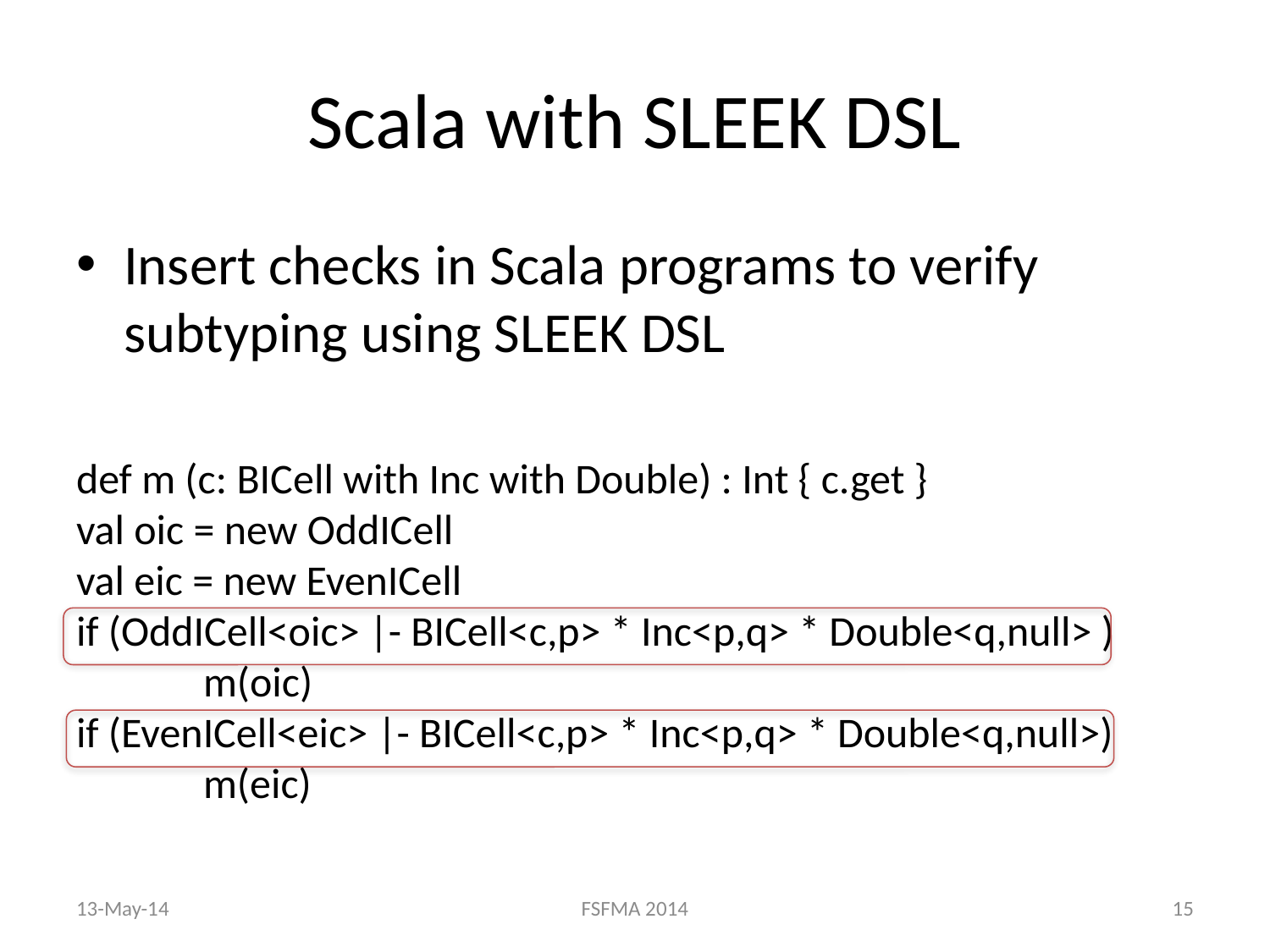

# Scala with SLEEK DSL
Insert checks in Scala programs to verify subtyping using SLEEK DSL
def m (c: BICell with Inc with Double) : Int { c.get }
val oic = new OddICell
val eic = new EvenICell
if (OddICell<oic> |- BICell<c,p> * Inc<p,q> * Double<q,null> )
	m(oic)
if (EvenICell<eic> |- BICell<c,p> * Inc<p,q> * Double<q,null>)
	m(eic)

13-May-14
FSFMA 2014
15